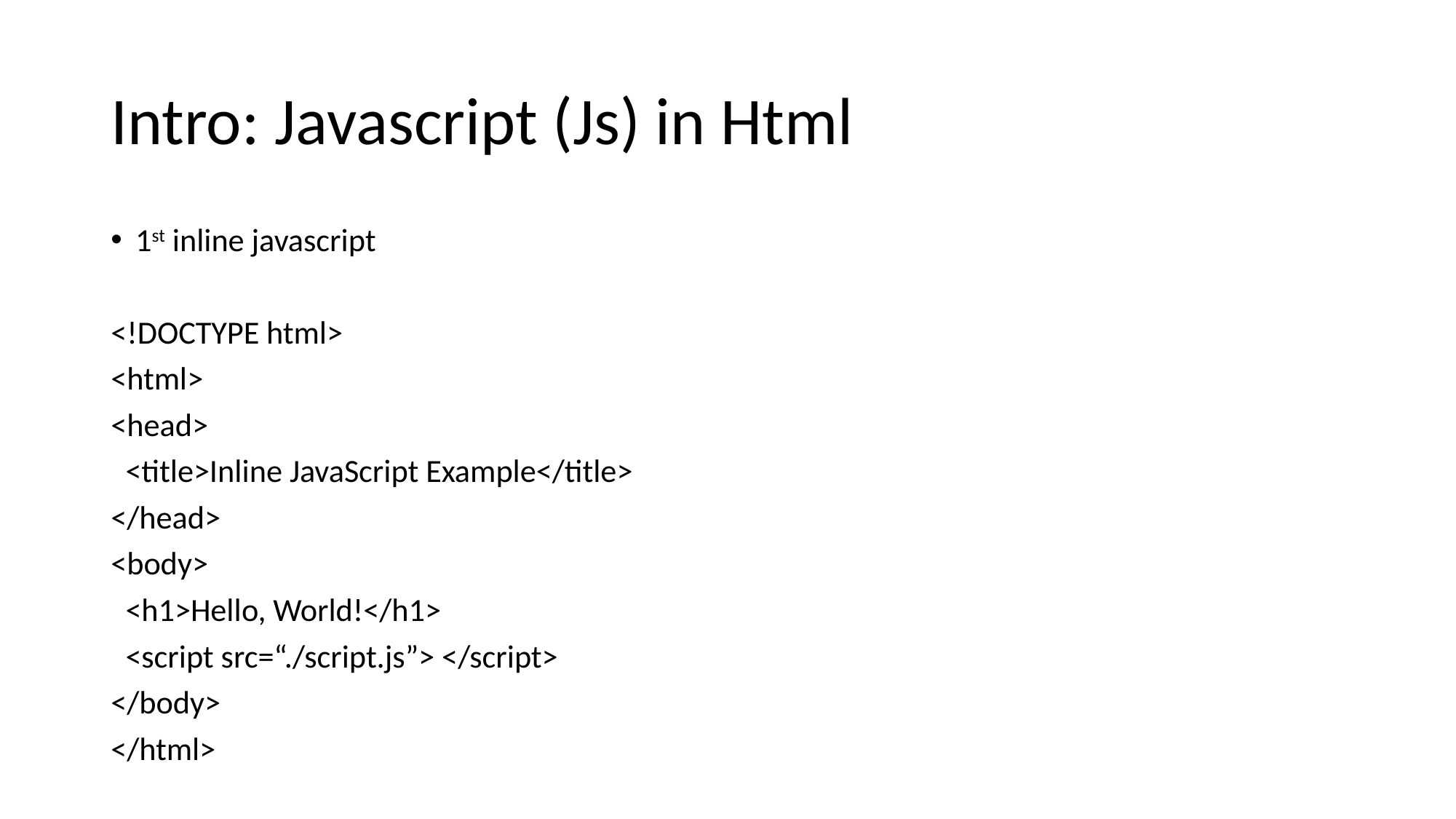

# Intro: Javascript (Js) in Html
1st inline javascript

<!DOCTYPE html>
<html>
<head>
  <title>Inline JavaScript Example</title>
</head>
<body>
  <h1>Hello, World!</h1>
  <script src=“./script.js”> </script>
</body>
</html>